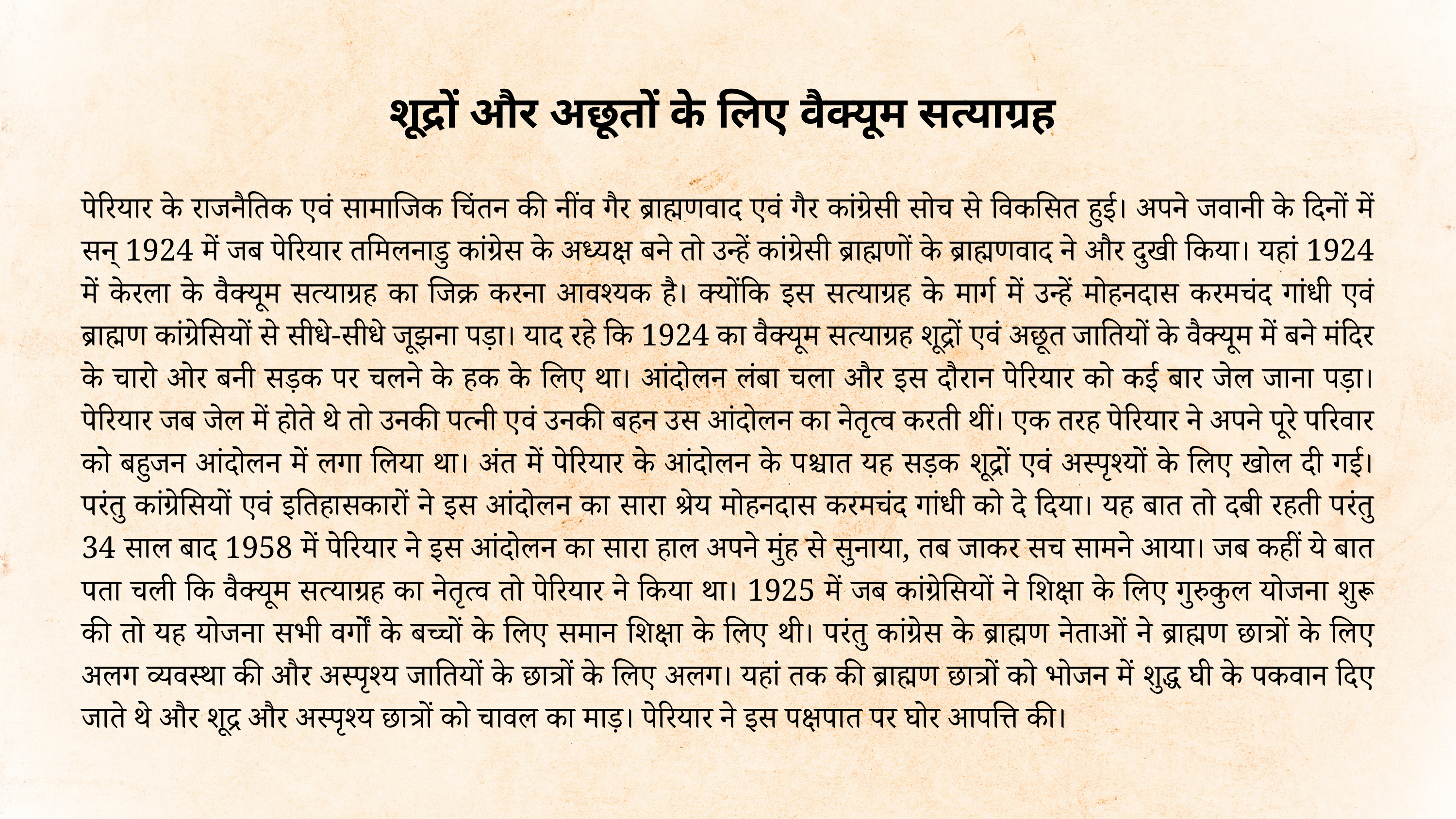

शूद्रों और अछूतों के लिए वैक्यूम सत्याग्रह
पेरियार के राजनैतिक एवं सामाजिक चिंतन की नींव गैर ब्राह्मणवाद एवं गैर कांग्रेसी सोच से विकसित हुई। अपने जवानी के दिनों में सन् 1924 में जब पेरियार तमिलनाडु कांग्रेस के अध्यक्ष बने तो उन्हें कांग्रेसी ब्राह्मणों के ब्राह्मणवाद ने और दुखी किया। यहां 1924 में केरला के वैक्यूम सत्याग्रह का जिक्र करना आवश्यक है। क्योंकि इस सत्याग्रह के मार्ग में उन्हें मोहनदास करमचंद गांधी एवं ब्राह्मण कांग्रेसियों से सीधे-सीधे जूझना पड़ा। याद रहे कि 1924 का वैक्यूम सत्याग्रह शूद्रों एवं अछूत जातियों के वैक्यूम में बने मंदिर के चारो ओर बनी सड़क पर चलने के हक के लिए था। आंदोलन लंबा चला और इस दौरान पेरियार को कई बार जेल जाना पड़ा। पेरियार जब जेल में होते थे तो उनकी पत्नी एवं उनकी बहन उस आंदोलन का नेतृत्व करती थीं। एक तरह पेरियार ने अपने पूरे परिवार को बहुजन आंदोलन में लगा लिया था। अंत में पेरियार के आंदोलन के पश्चात यह सड़क शूद्रों एवं अस्पृश्यों के लिए खोल दी गई। परंतु कांग्रेसियों एवं इतिहासकारों ने इस आंदोलन का सारा श्रेय मोहनदास करमचंद गांधी को दे दिया। यह बात तो दबी रहती परंतु 34 साल बाद 1958 में पेरियार ने इस आंदोलन का सारा हाल अपने मुंह से सुनाया, तब जाकर सच सामने आया। जब कहीं ये बात पता चली कि वैक्यूम सत्याग्रह का नेतृत्व तो पेरियार ने किया था। 1925 में जब कांग्रेसियों ने शिक्षा के लिए गुरुकुल योजना शुरू की तो यह योजना सभी वर्गों के बच्चों के लिए समान शिक्षा के लिए थी। परंतु कांग्रेस के ब्राह्मण नेताओं ने ब्राह्मण छात्रों के लिए अलग व्यवस्था की और अस्पृश्य जातियों के छात्रों के लिए अलग। यहां तक की ब्राह्मण छात्रों को भोजन में शुद्ध घी के पकवान दिए जाते थे और शूद्र और अस्पृश्य छात्रों को चावल का माड़। पेरियार ने इस पक्षपात पर घोर आपत्ति की।